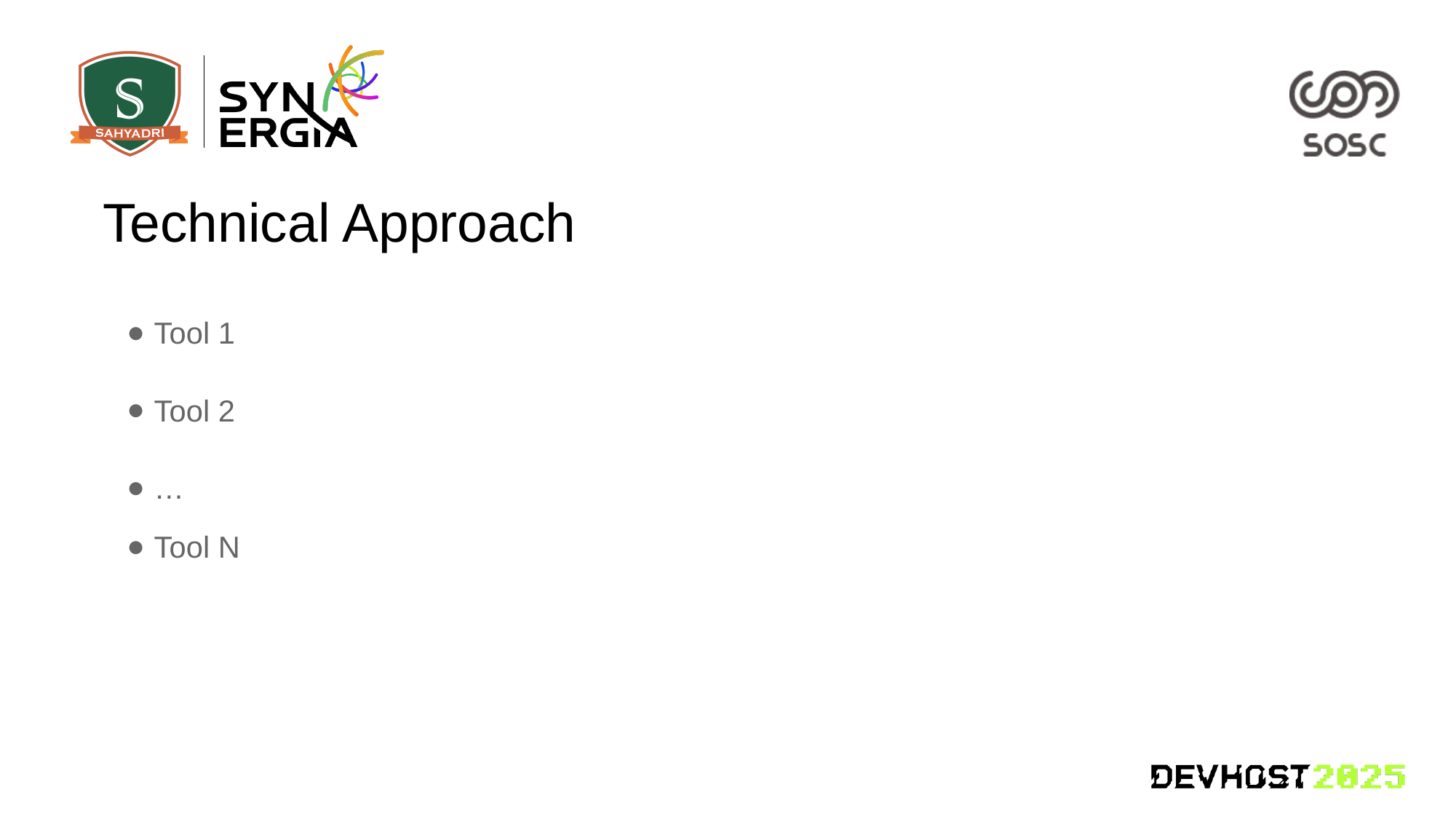

Technical Approach
Tool 1
Tool 2
…
Tool N